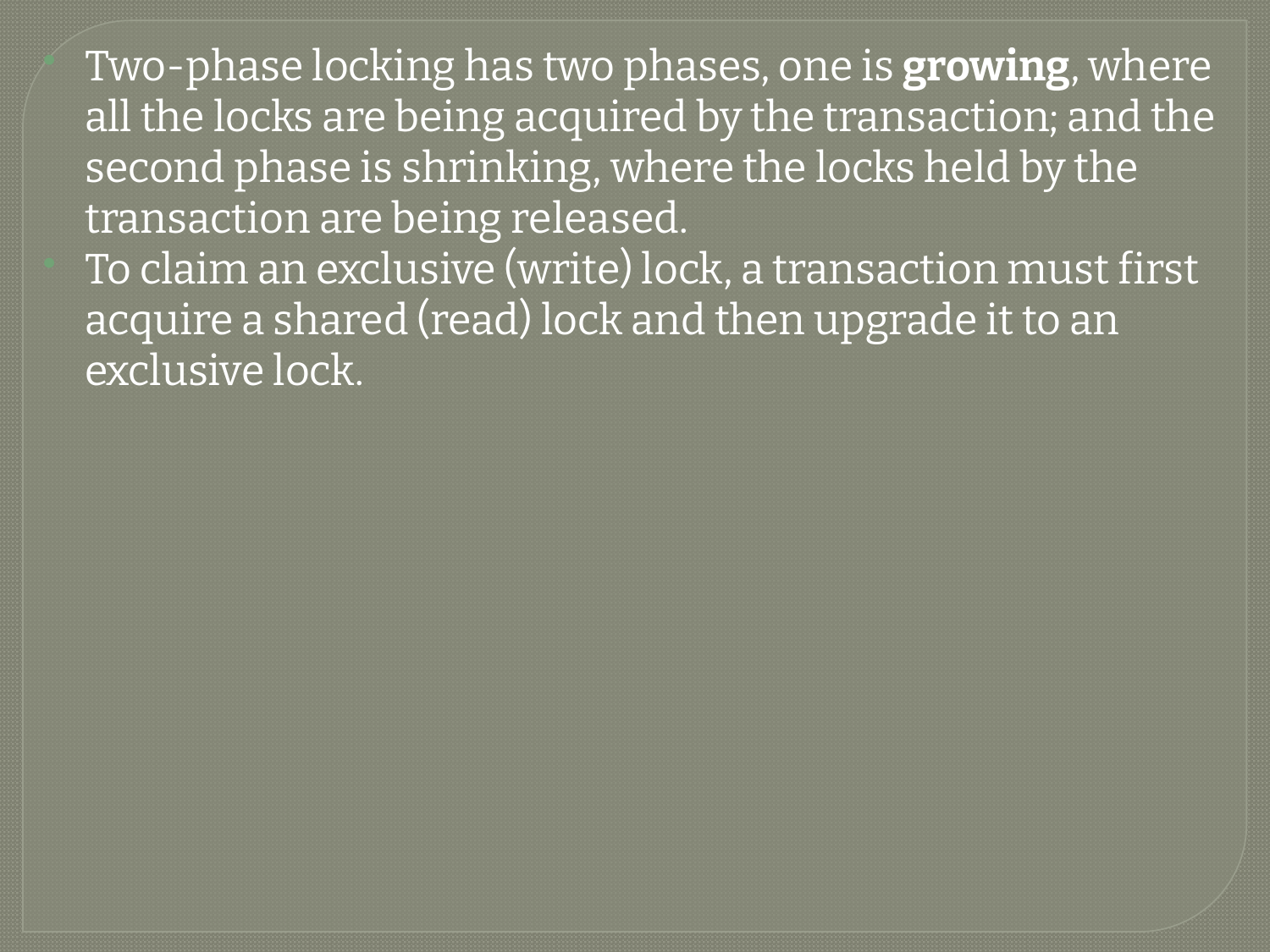

Two-phase locking has two phases, one is growing, where all the locks are being acquired by the transaction; and the second phase is shrinking, where the locks held by the transaction are being released.
To claim an exclusive (write) lock, a transaction must first acquire a shared (read) lock and then upgrade it to an exclusive lock.